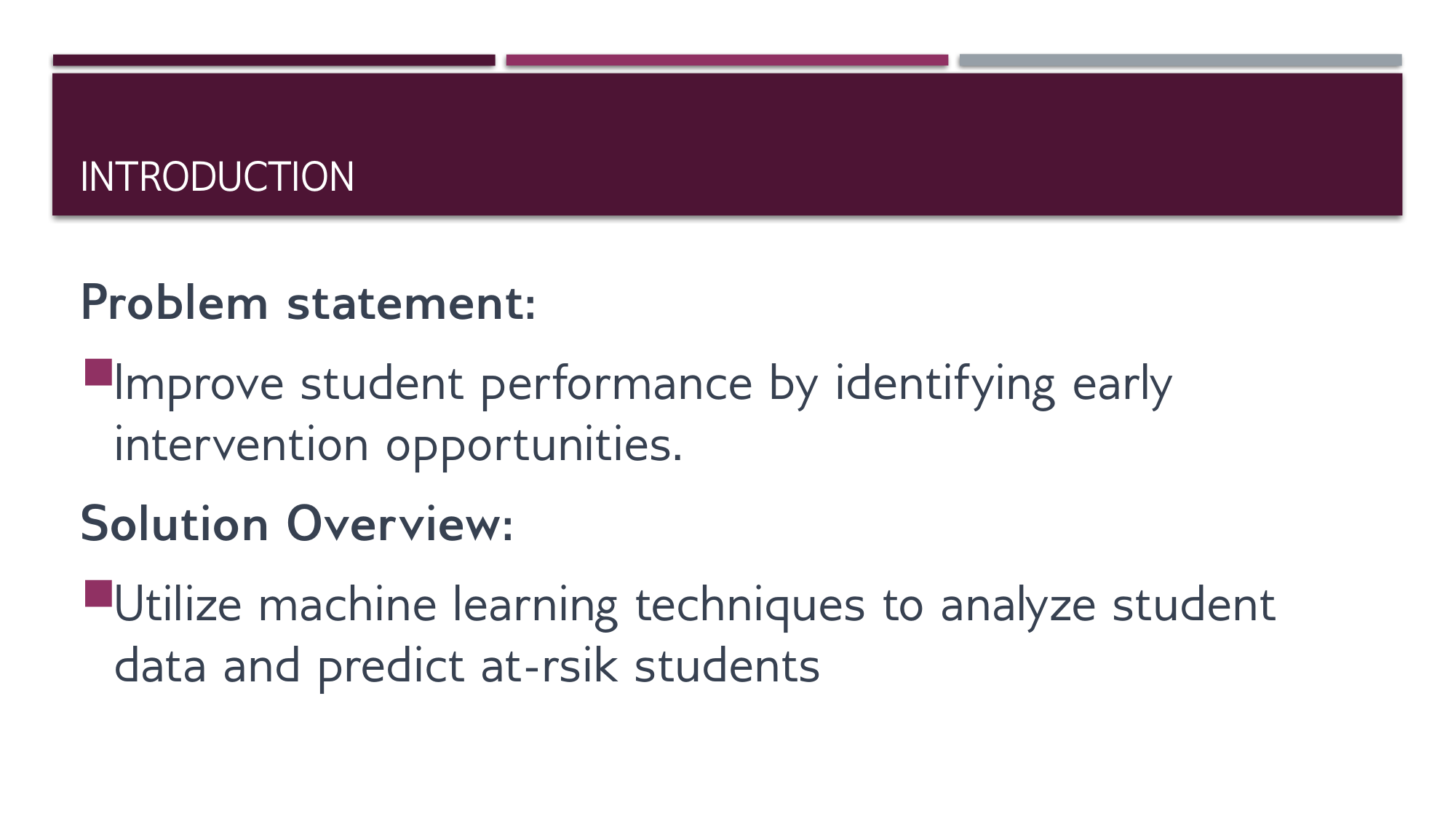

# INTRODUCTION
Problem statement:
Improve student performance by identifying early intervention opportunities.
Solution Overview:
Utilize machine learning techniques to analyze student data and predict at-rsik students